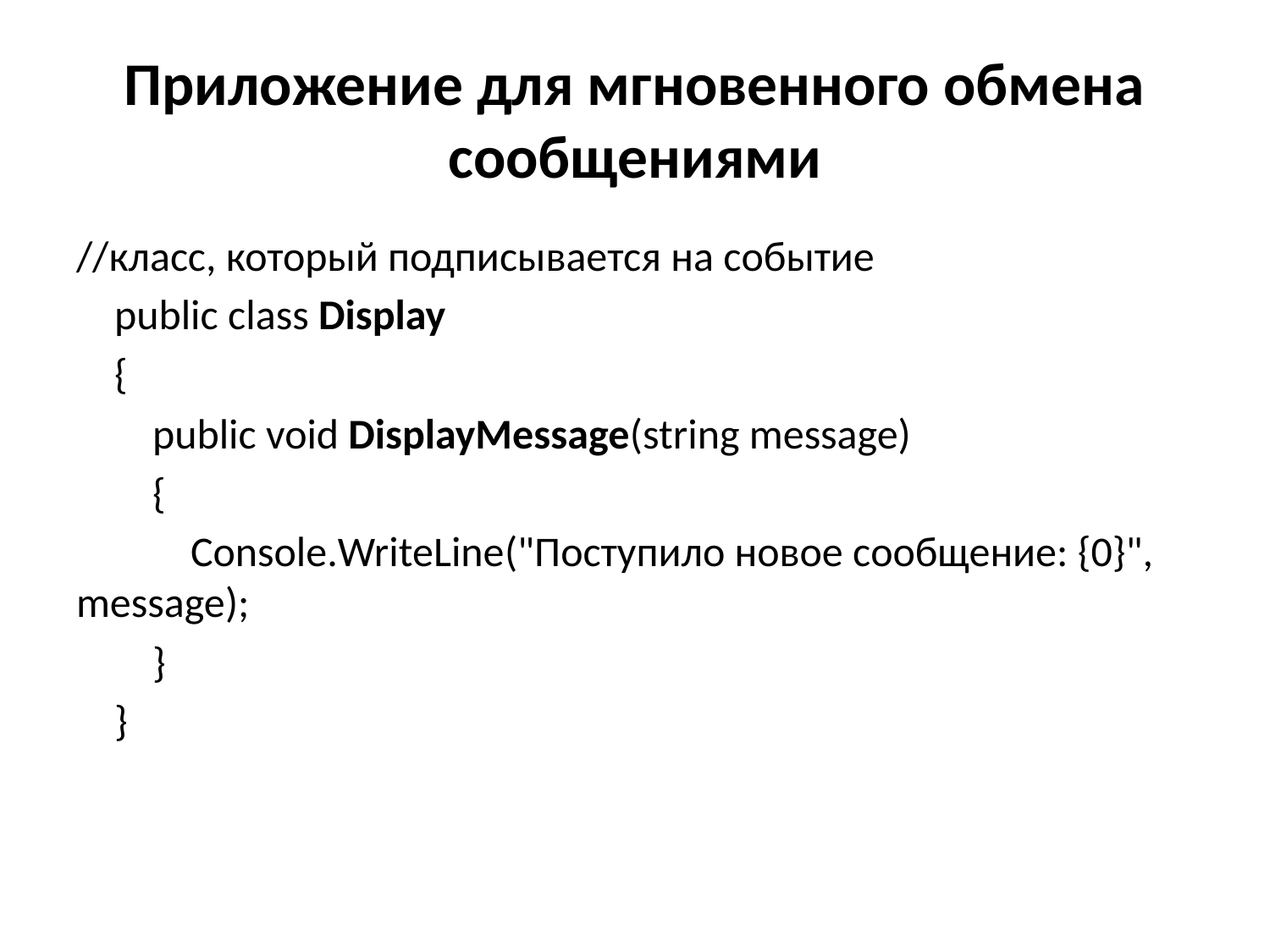

# Приложение для мгновенного обмена сообщениями
//класс, который подписывается на событие
    public class Display
    {
        public void DisplayMessage(string message)
        {
            Console.WriteLine("Поступило новое сообщение: {0}", message);
        }
    }